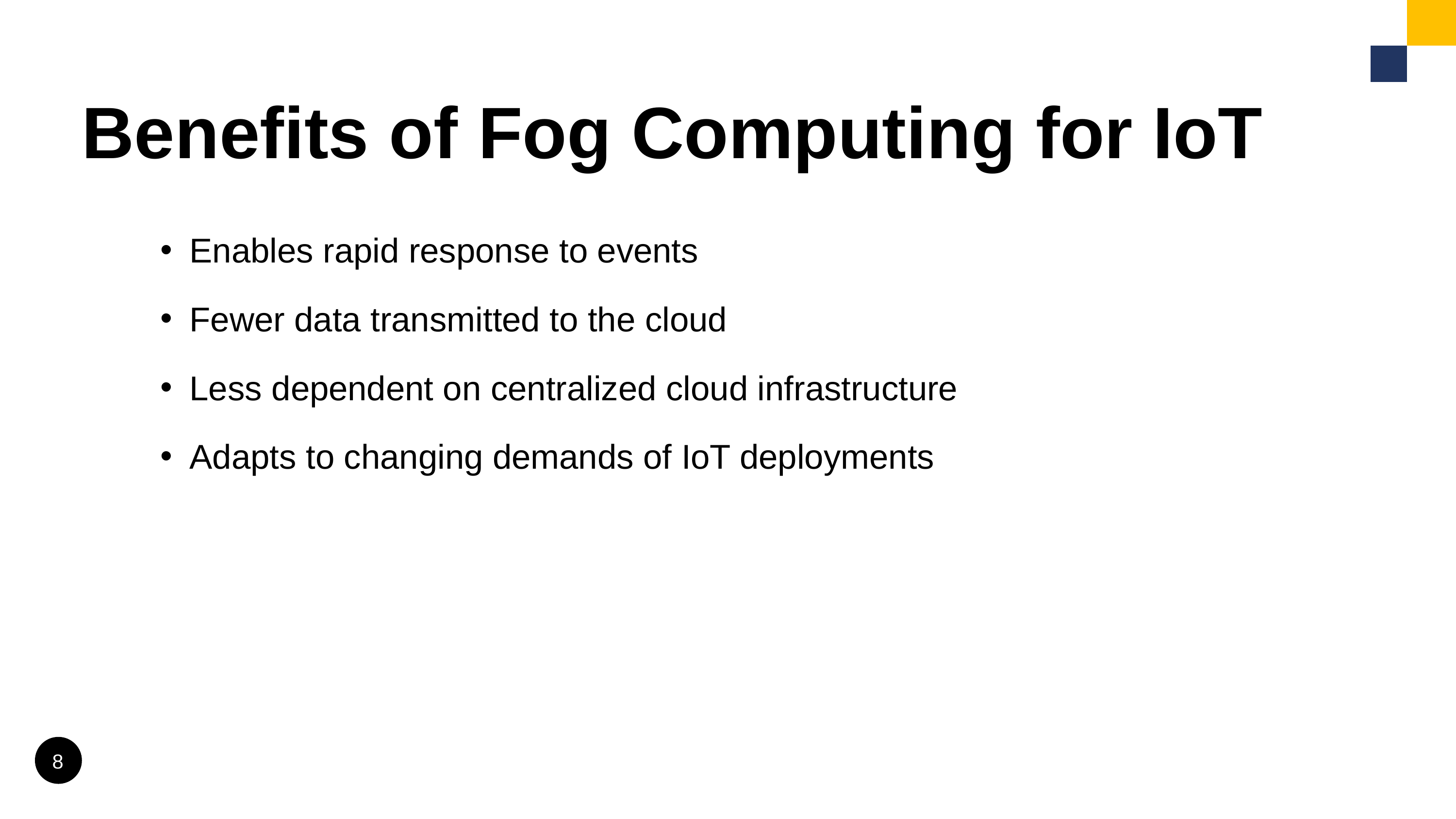

Benefits of Fog Computing for IoT
Enables rapid response to events
Fewer data transmitted to the cloud
Less dependent on centralized cloud infrastructure
Adapts to changing demands of IoT deployments

8